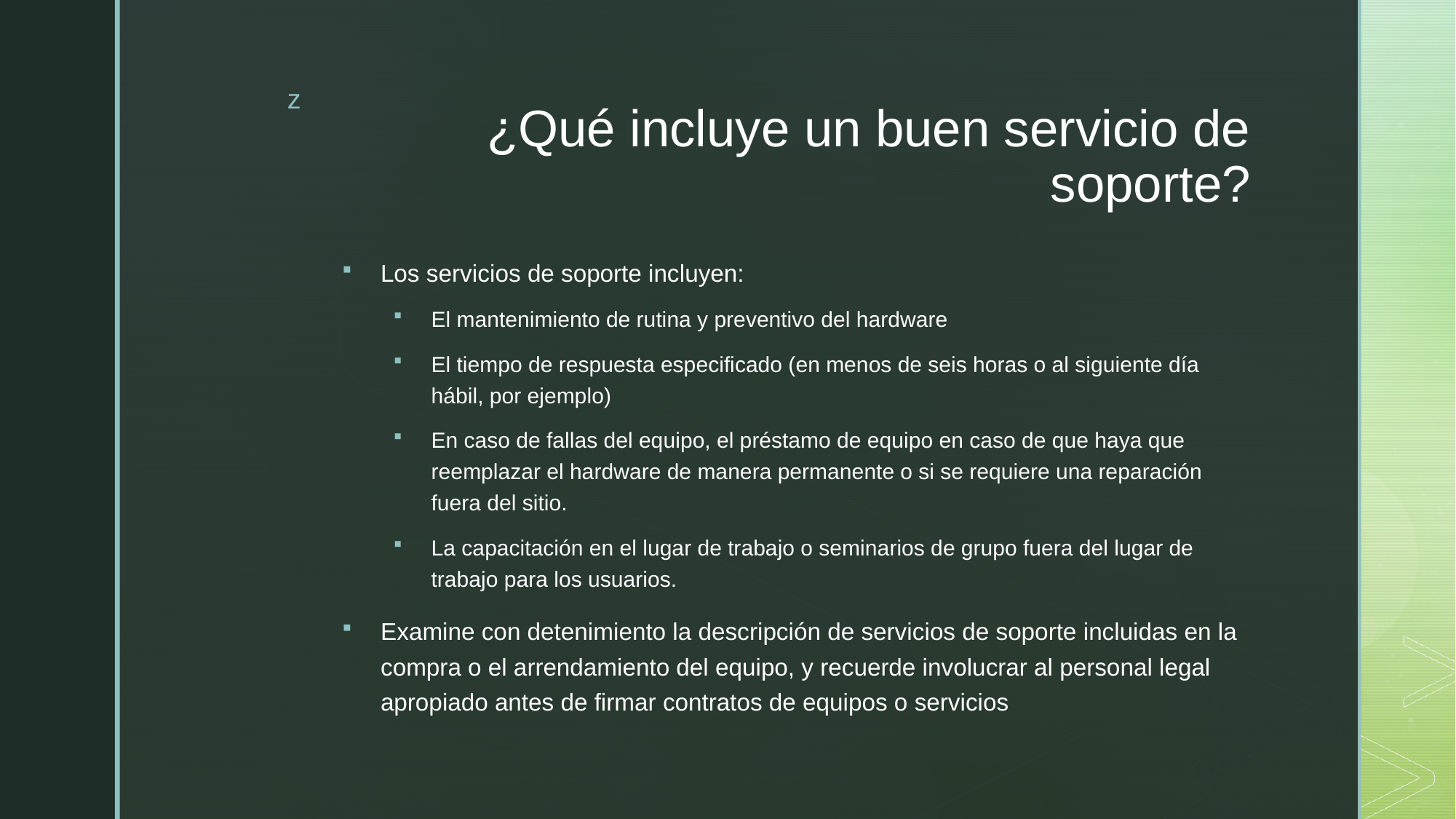

# ¿Qué incluye un buen servicio de soporte?
Los servicios de soporte incluyen:
El mantenimiento de rutina y preventivo del hardware
El tiempo de respuesta especificado (en menos de seis horas o al siguiente día hábil, por ejemplo)
En caso de fallas del equipo, el préstamo de equipo en caso de que haya que reemplazar el hardware de manera permanente o si se requiere una reparación fuera del sitio.
La capacitación en el lugar de trabajo o seminarios de grupo fuera del lugar de trabajo para los usuarios.
Examine con detenimiento la descripción de servicios de soporte incluidas en la compra o el arrendamiento del equipo, y recuerde involucrar al personal legal apropiado antes de firmar contratos de equipos o servicios